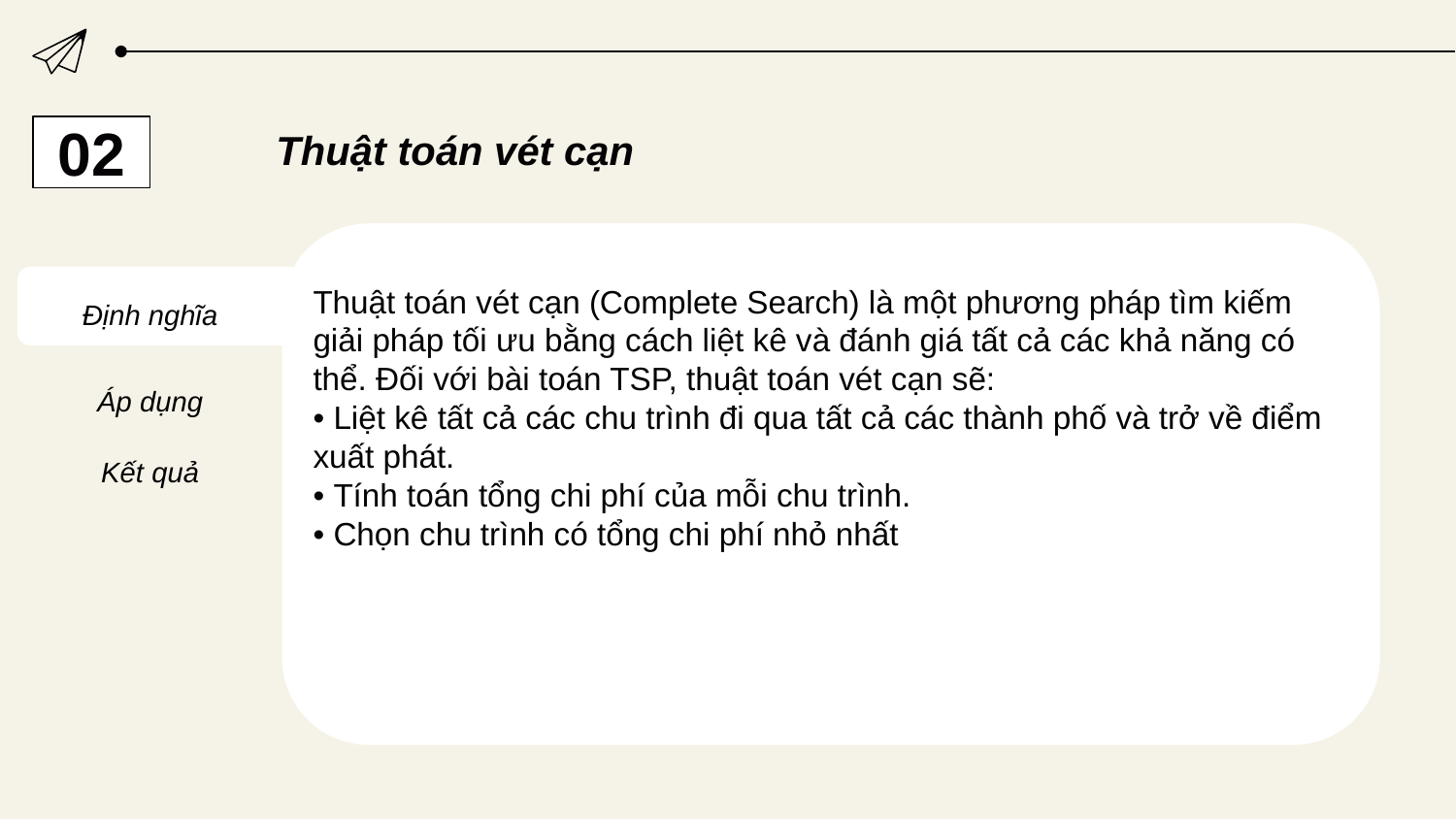

02
Thuật toán vét cạn
02
03

Thuật toán tham lam

Thuật toán vét cạn (Complete Search) là một phương pháp tìm kiếm giải pháp tối ưu bằng cách liệt kê và đánh giá tất cả các khả năng có thể. Đối với bài toán TSP, thuật toán vét cạn sẽ:
• Liệt kê tất cả các chu trình đi qua tất cả các thành phố và trở về điểm xuất phát.
• Tính toán tổng chi phí của mỗi chu trình.
• Chọn chu trình có tổng chi phí nhỏ nhất
Định nghĩa
Áp dụng
Kết quả
06
Bảng so sánh
Thuật toán vét cạn
05
04
Thuật toán ACO
Thuật toán di truyền